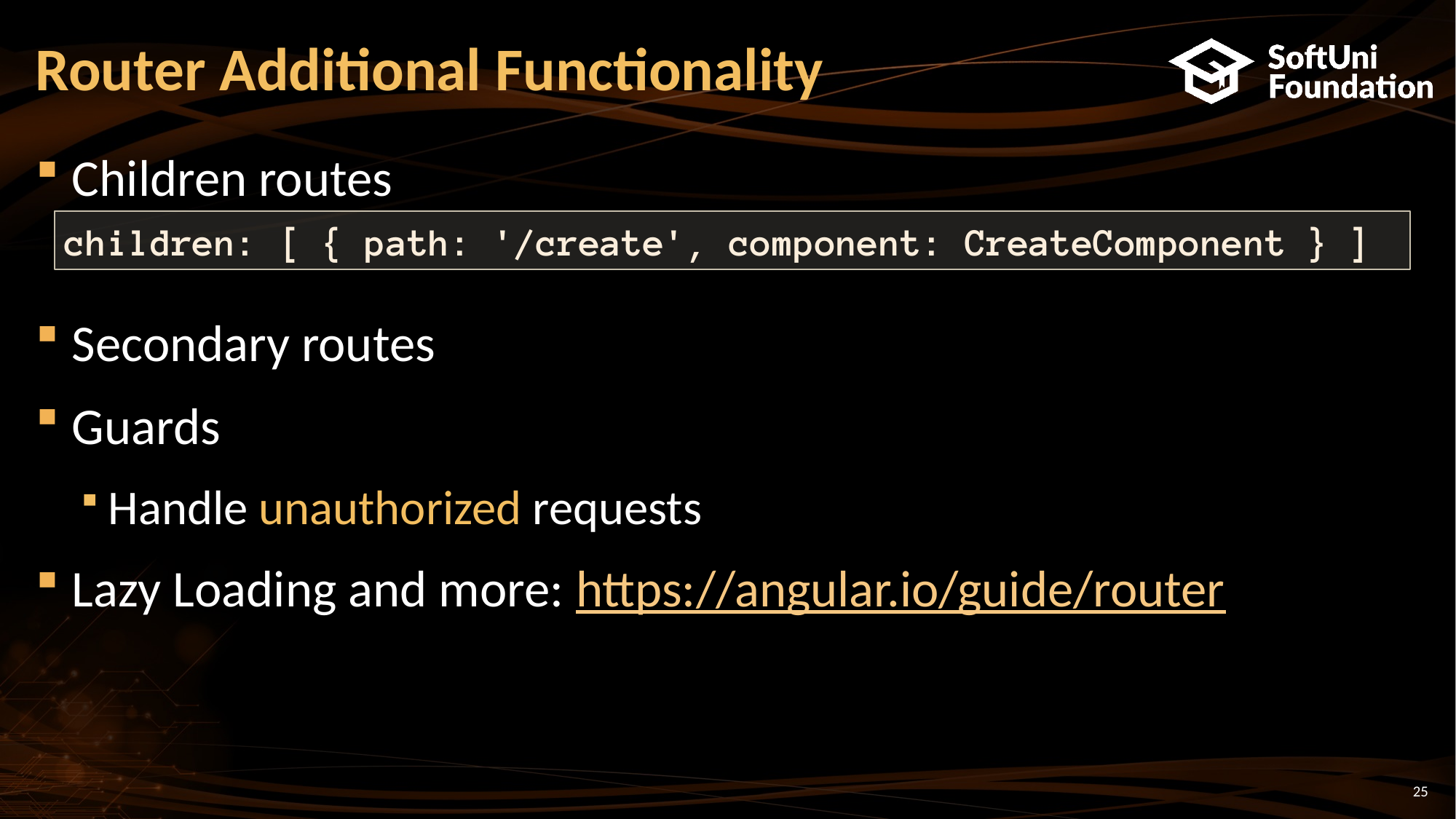

# Router Additional Functionality
Children routes
Secondary routes
Guards
Handle unauthorized requests
Lazy Loading and more: https://angular.io/guide/router

children: [ { path: '/create', component: CreateComponent } ]
25